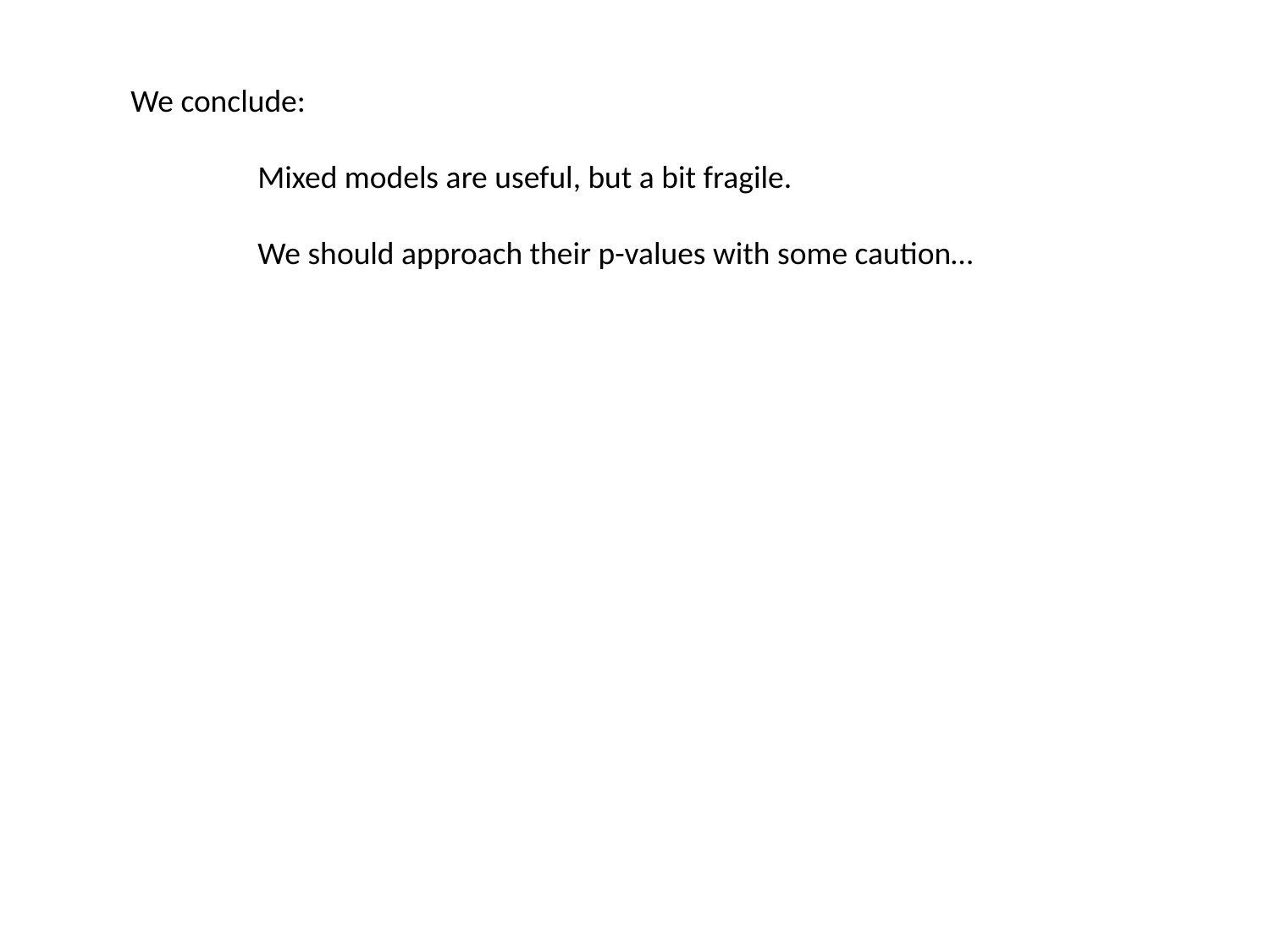

We conclude:

	Mixed models are useful, but a bit fragile.

	We should approach their p-values with some caution…